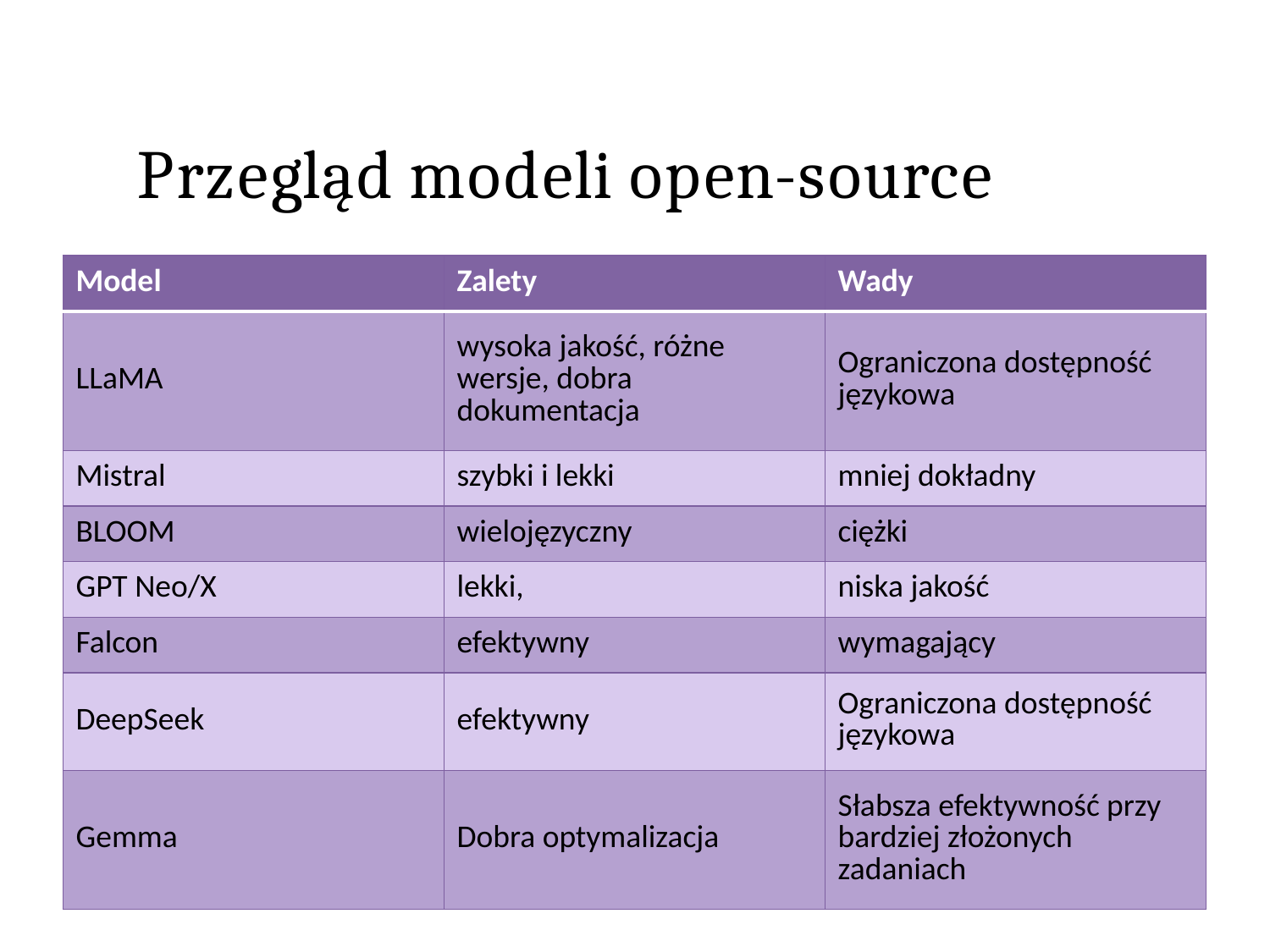

# Przegląd modeli open-source
| Model | Zalety | Wady |
| --- | --- | --- |
| LLaMA | wysoka jakość, różne wersje, dobra dokumentacja | Ograniczona dostępność językowa |
| Mistral | szybki i lekki | mniej dokładny |
| BLOOM | wielojęzyczny | ciężki |
| GPT Neo/X | lekki, | niska jakość |
| Falcon | efektywny | wymagający |
| DeepSeek | efektywny | Ograniczona dostępność językowa |
| Gemma | Dobra optymalizacja | Słabsza efektywność przy bardziej złożonych zadaniach |